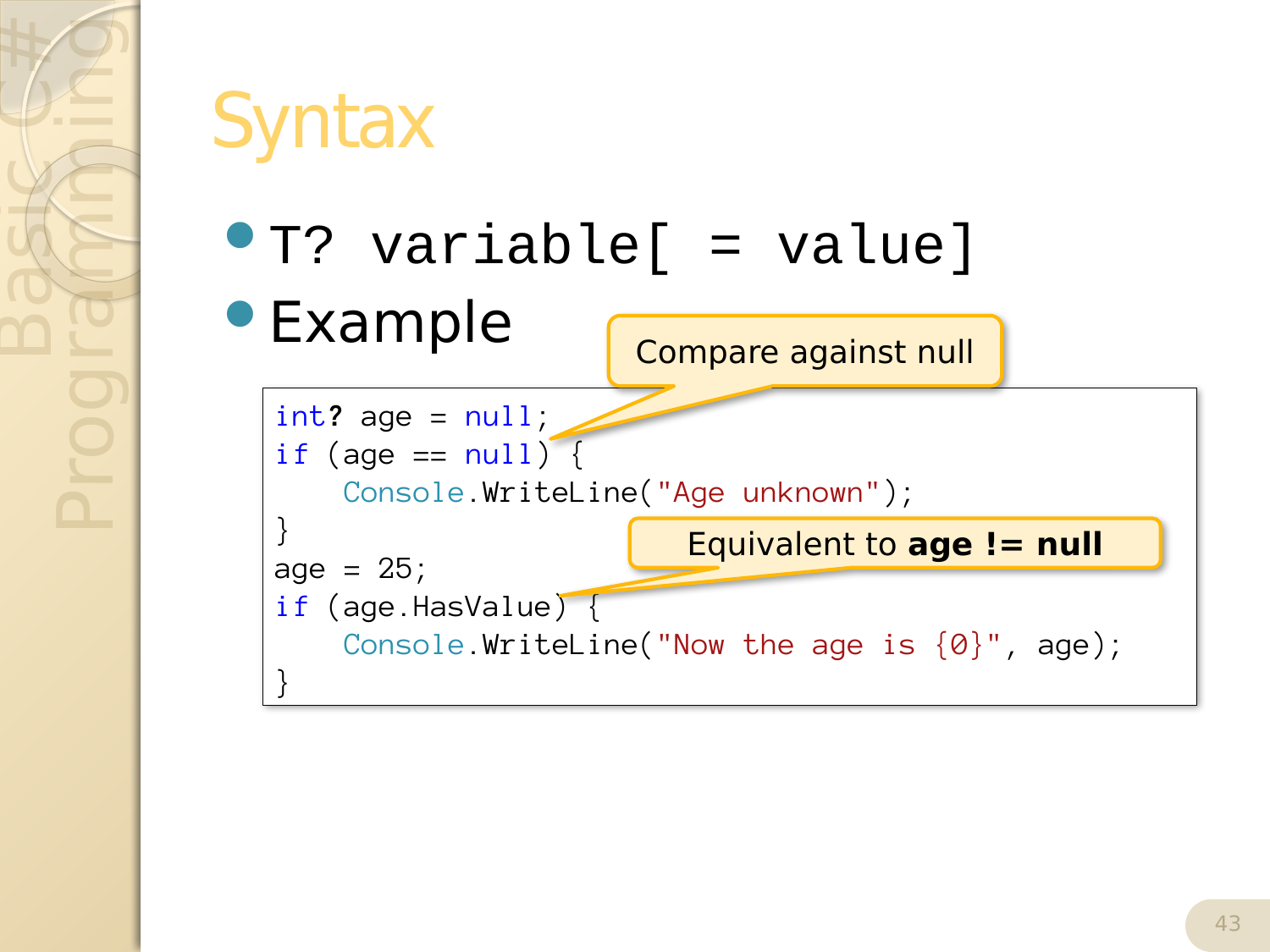

# Syntax
T? variable[ = value]
Example

Compare against null
int? age = null;
if (age == null) {
    Console.WriteLine("Age unknown");
}
age = 25;
if (age.HasValue) {
    Console.WriteLine("Now the age is {0}", age);
}
Equivalent to age != null
43